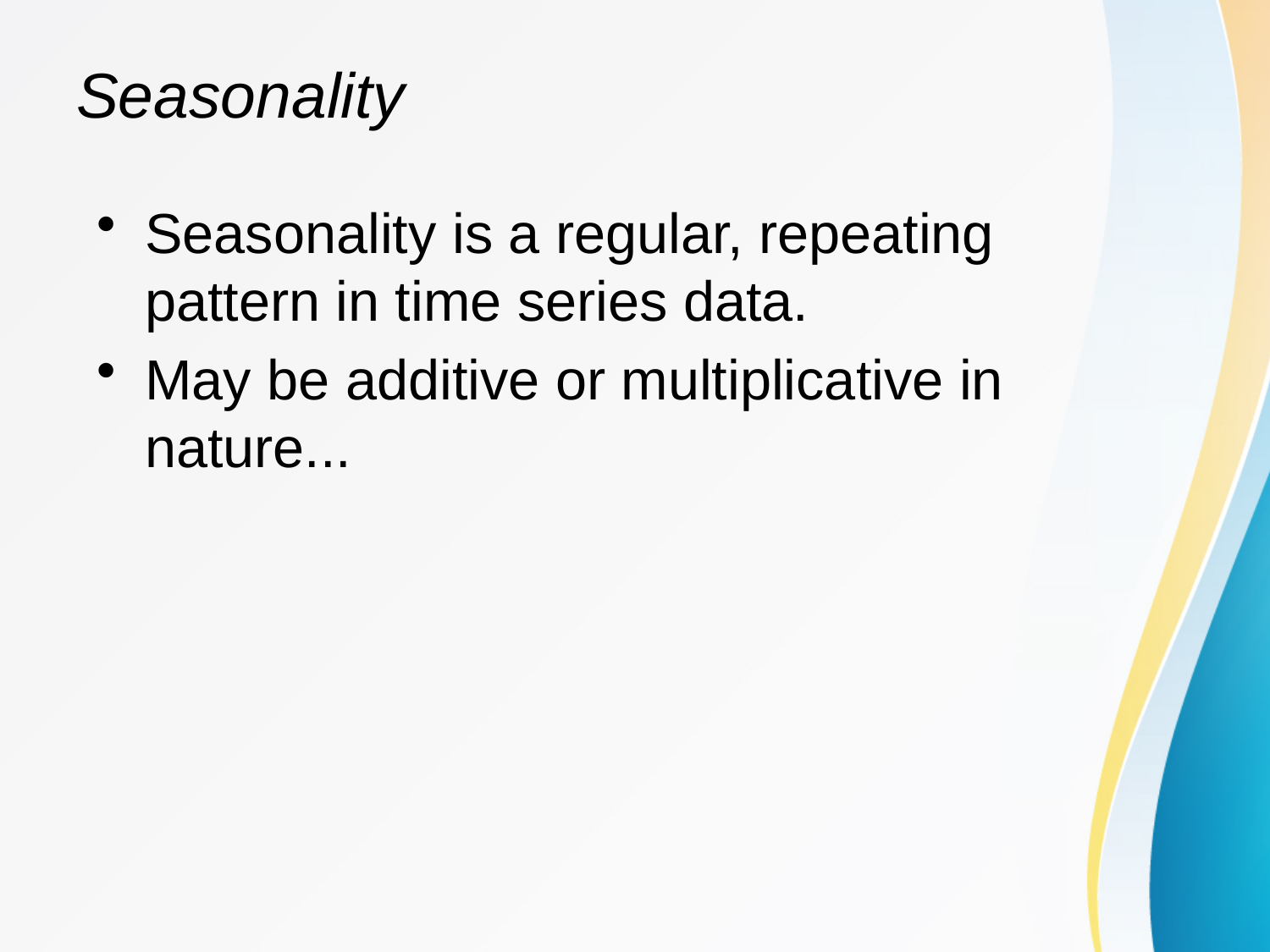

# Seasonality
Seasonality is a regular, repeating pattern in time series data.
May be additive or multiplicative in nature...